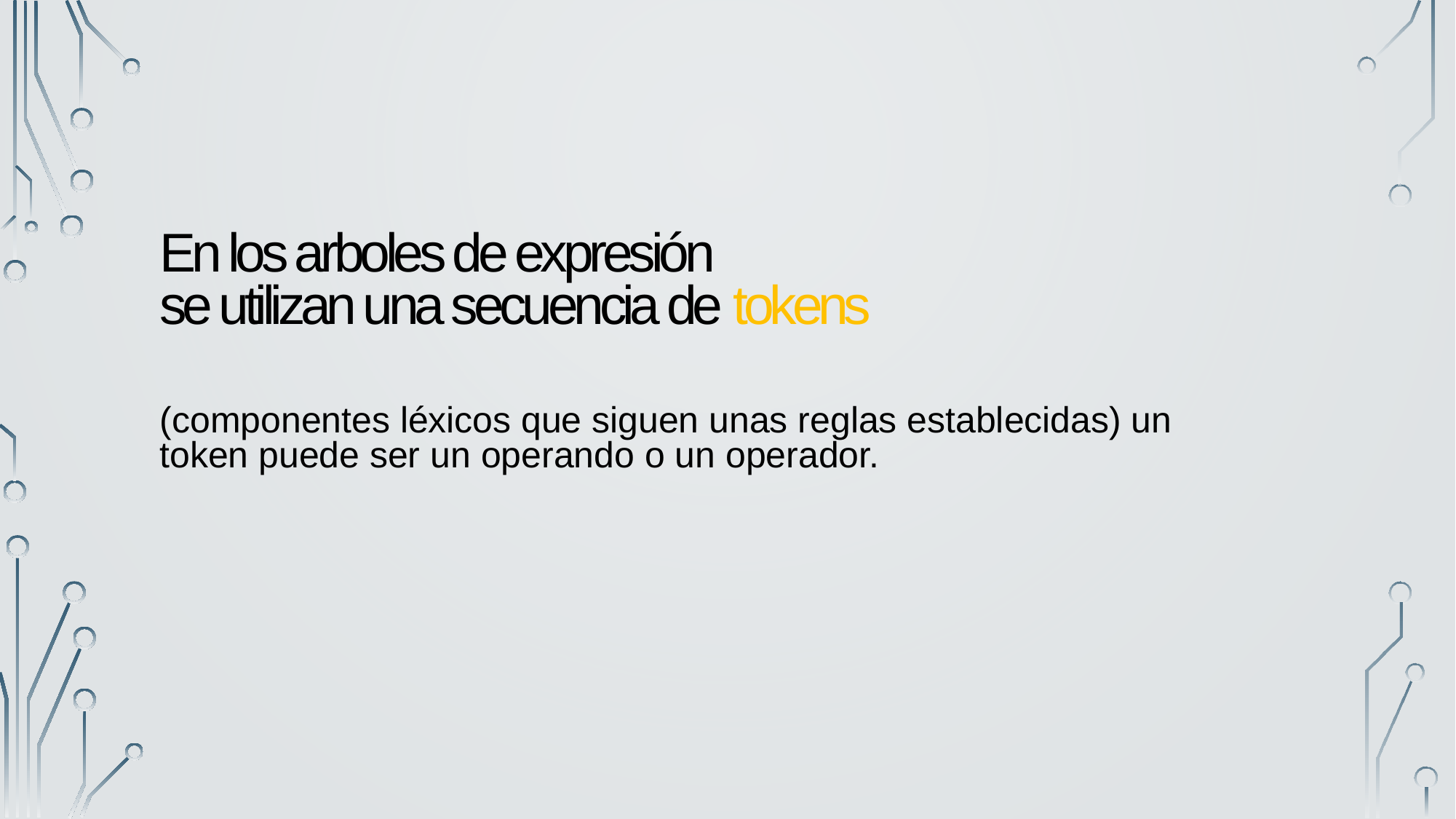

En los arboles de expresión
se utilizan una secuencia de tokens

(componentes léxicos que siguen unas reglas establecidas) un token puede ser un operando o un operador.